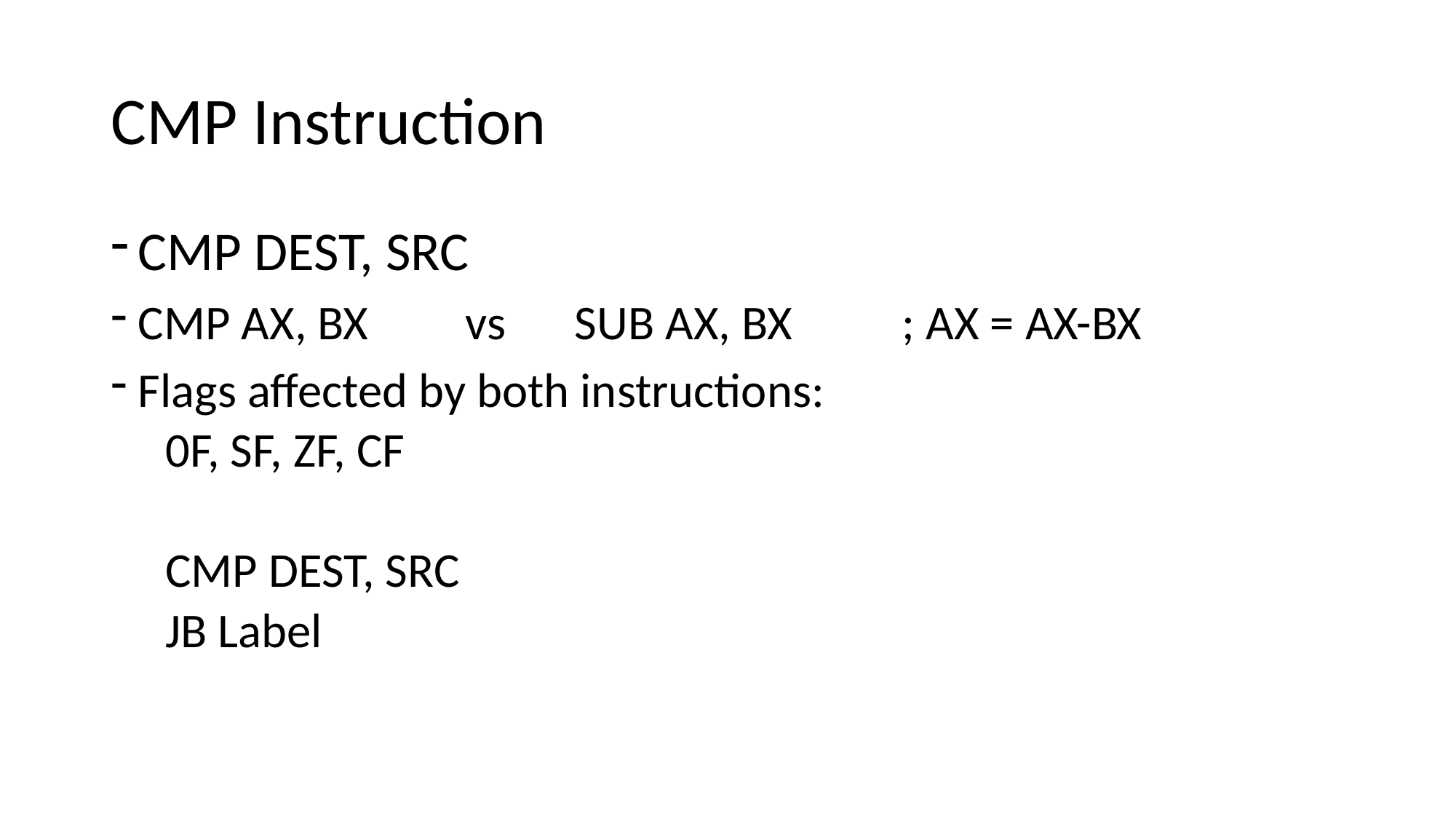

# CMP Instruction
CMP DEST, SRC
CMP AX, BX 	vs	SUB AX, BX 	; AX = AX-BX
Flags affected by both instructions:
0F, SF, ZF, CF

CMP DEST, SRC
JB Label